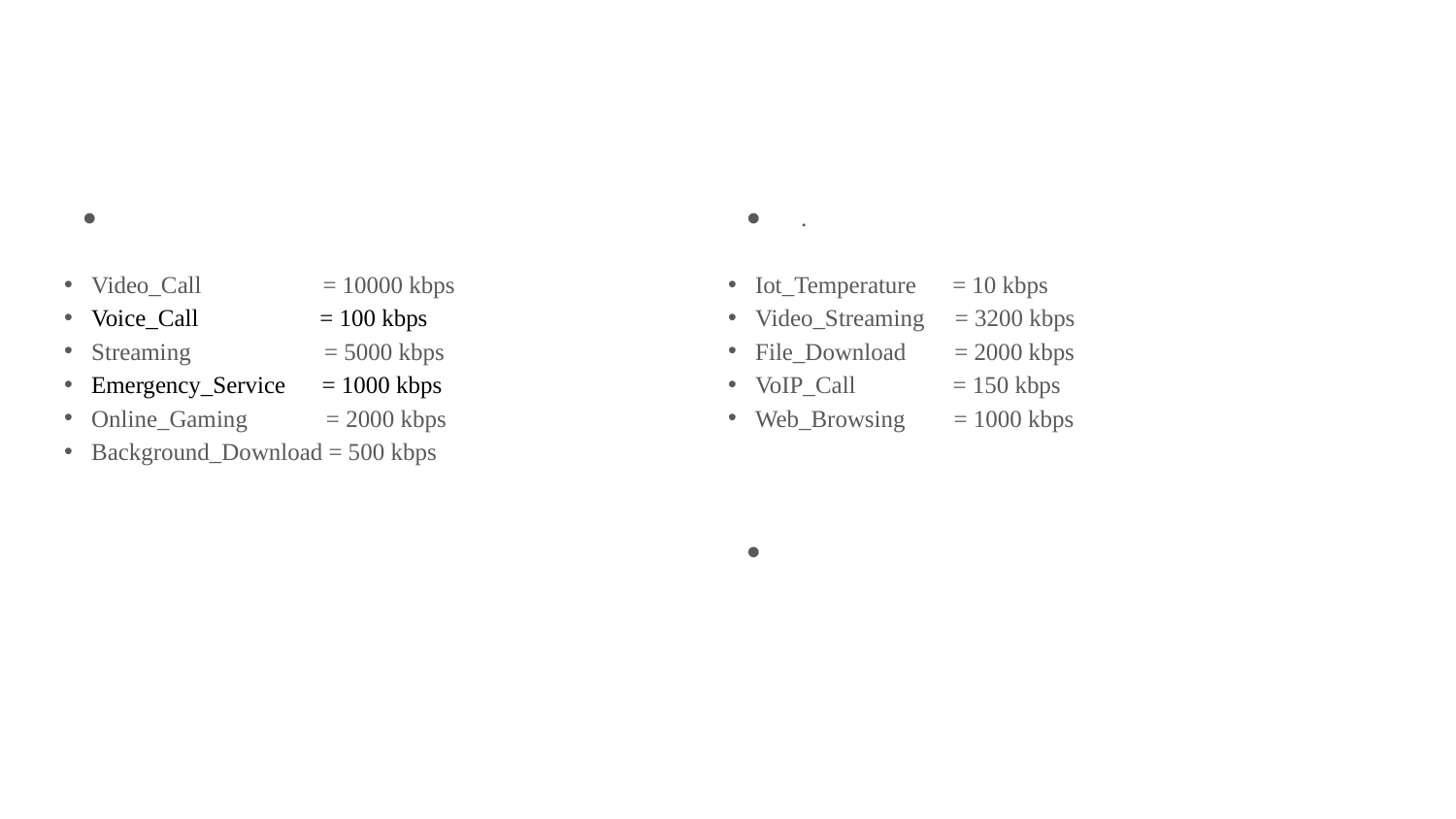

#

Video_Call                    = 10000 kbps
Voice_Call                    = 100 kbps
Streaming                      = 5000 kbps
Emergency_Service      = 1000 kbps
Online_Gaming             = 2000 kbps
Background_Download = 500 kbps

.

Iot_Temperature      = 10 kbps
Video_Streaming     = 3200 kbps
File_Download        = 2000 kbps
VoIP_Call                = 150 kbps
Web_Browsing        = 1000 kbps